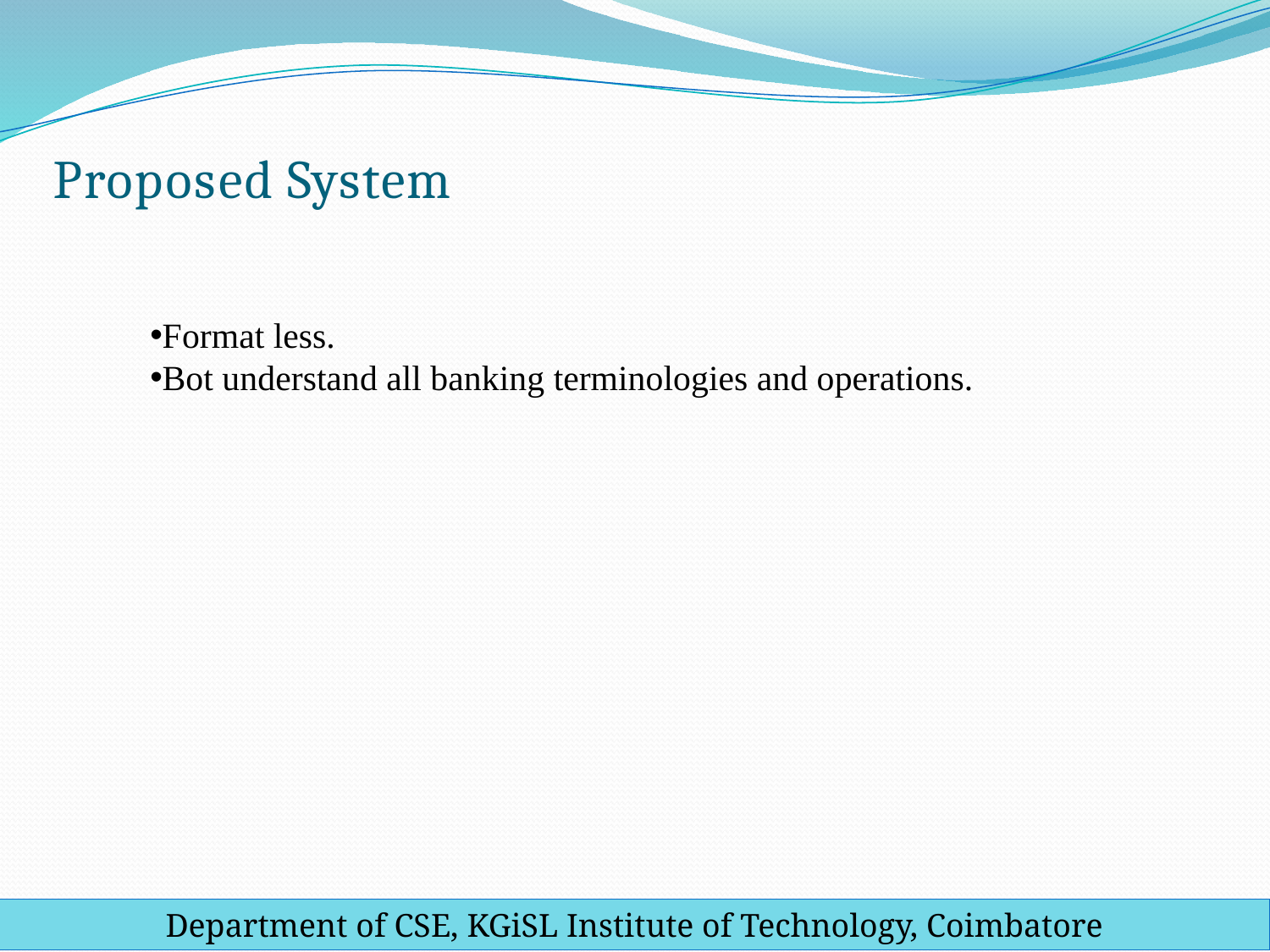

# Proposed System

Format less.
Bot understand all banking terminologies and operations.

Department of CSE, KGiSL Institute of Technology, Coimbatore